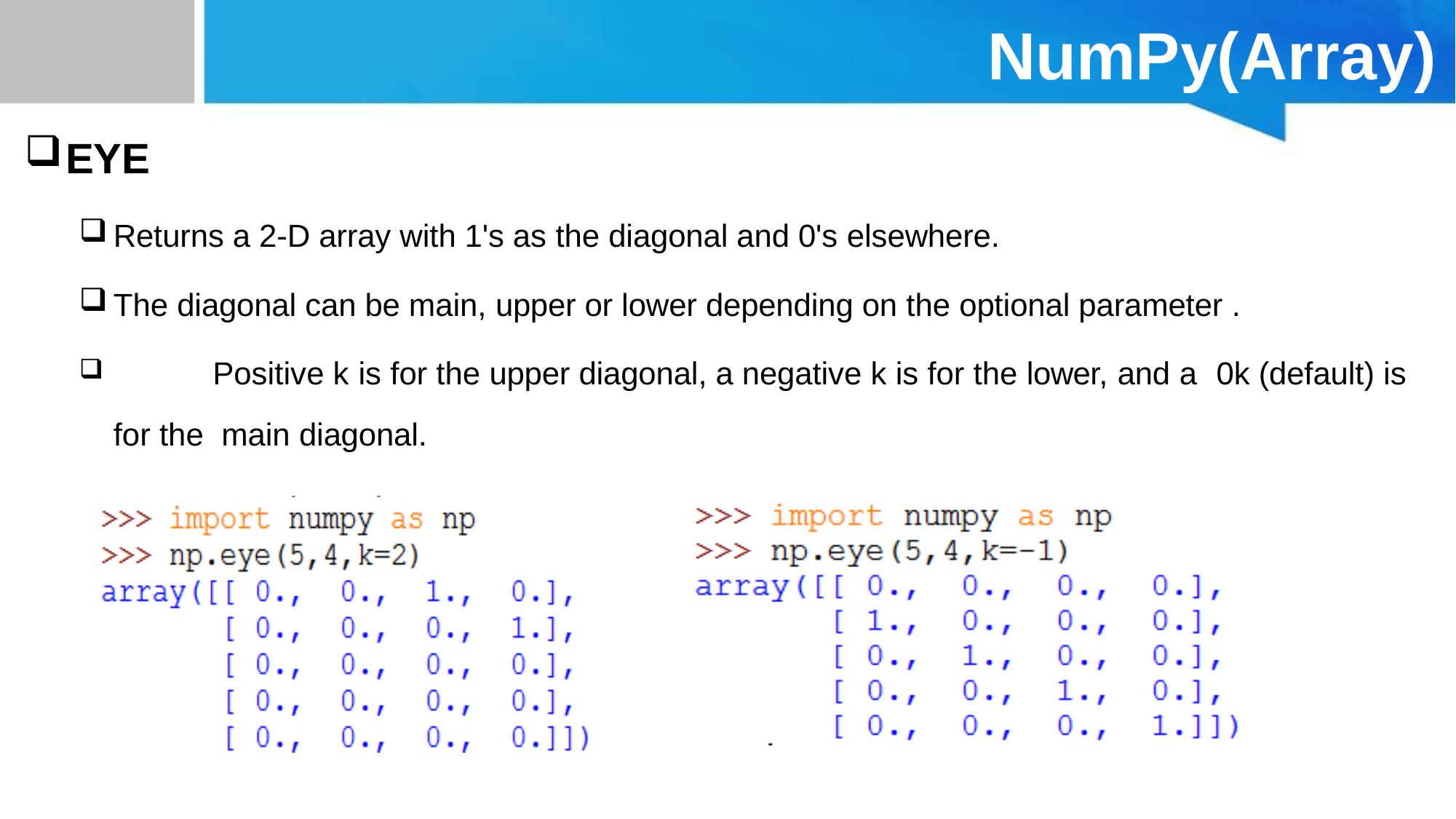

# NumPy(Array)
EYE
Returns a 2-D array with 1's as the diagonal and 0's elsewhere.
The diagonal can be main, upper or lower depending on the optional parameter .
	Positive k is for the upper diagonal, a negative k is for the lower, and a	0k (default) is for the  main diagonal.